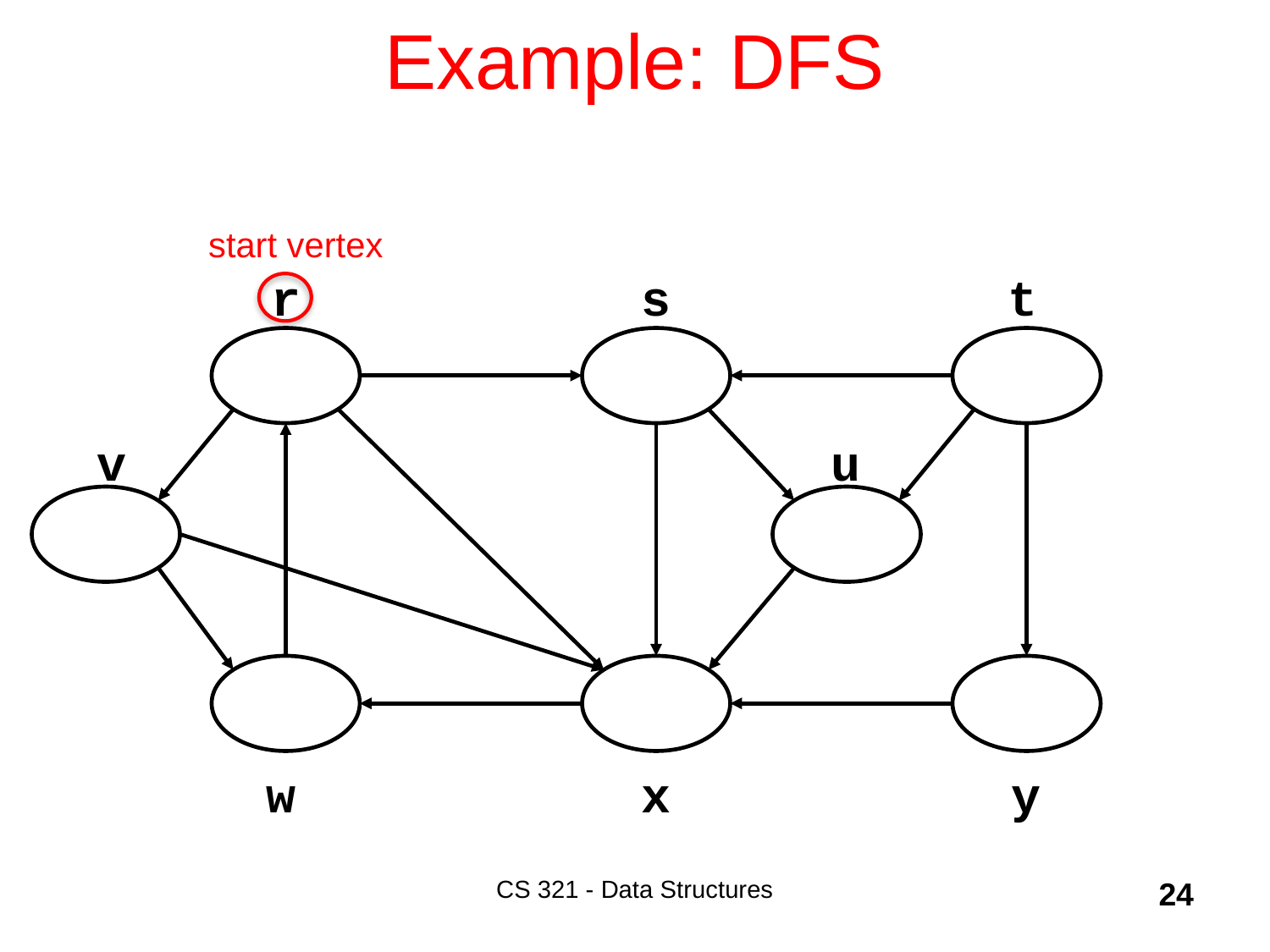

# Example: DFS
start vertex
r
s
t

u
v

w
x
y
CS 321 - Data Structures
24